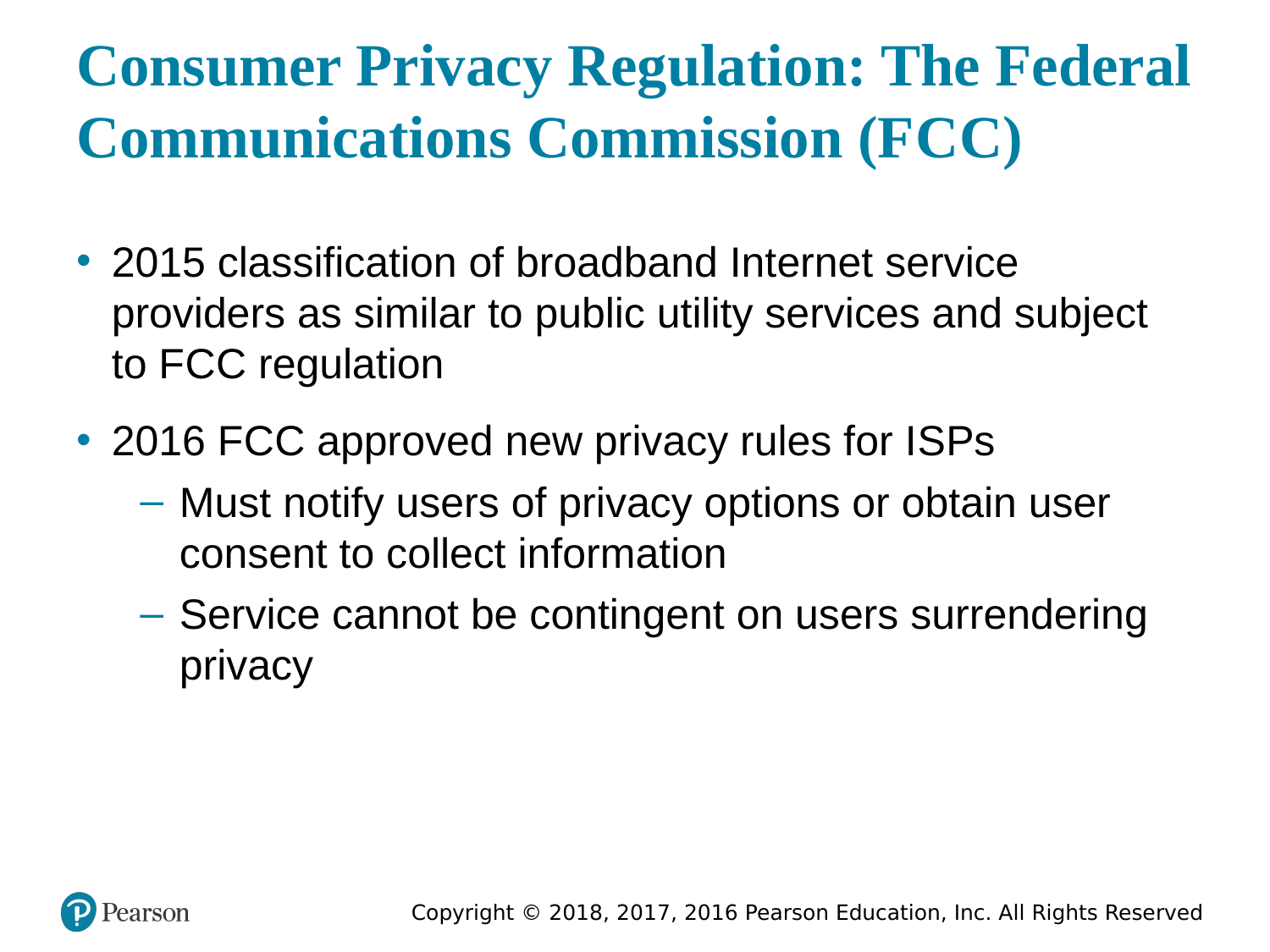

# Consumer Privacy Regulation: The Federal Communications Commission (F C C)
2015 classification of broadband Internet service providers as similar to public utility services and subject to F C C regulation
2016 F C C approved new privacy rules for I S Ps
Must notify users of privacy options or obtain user consent to collect information
Service cannot be contingent on users surrendering privacy